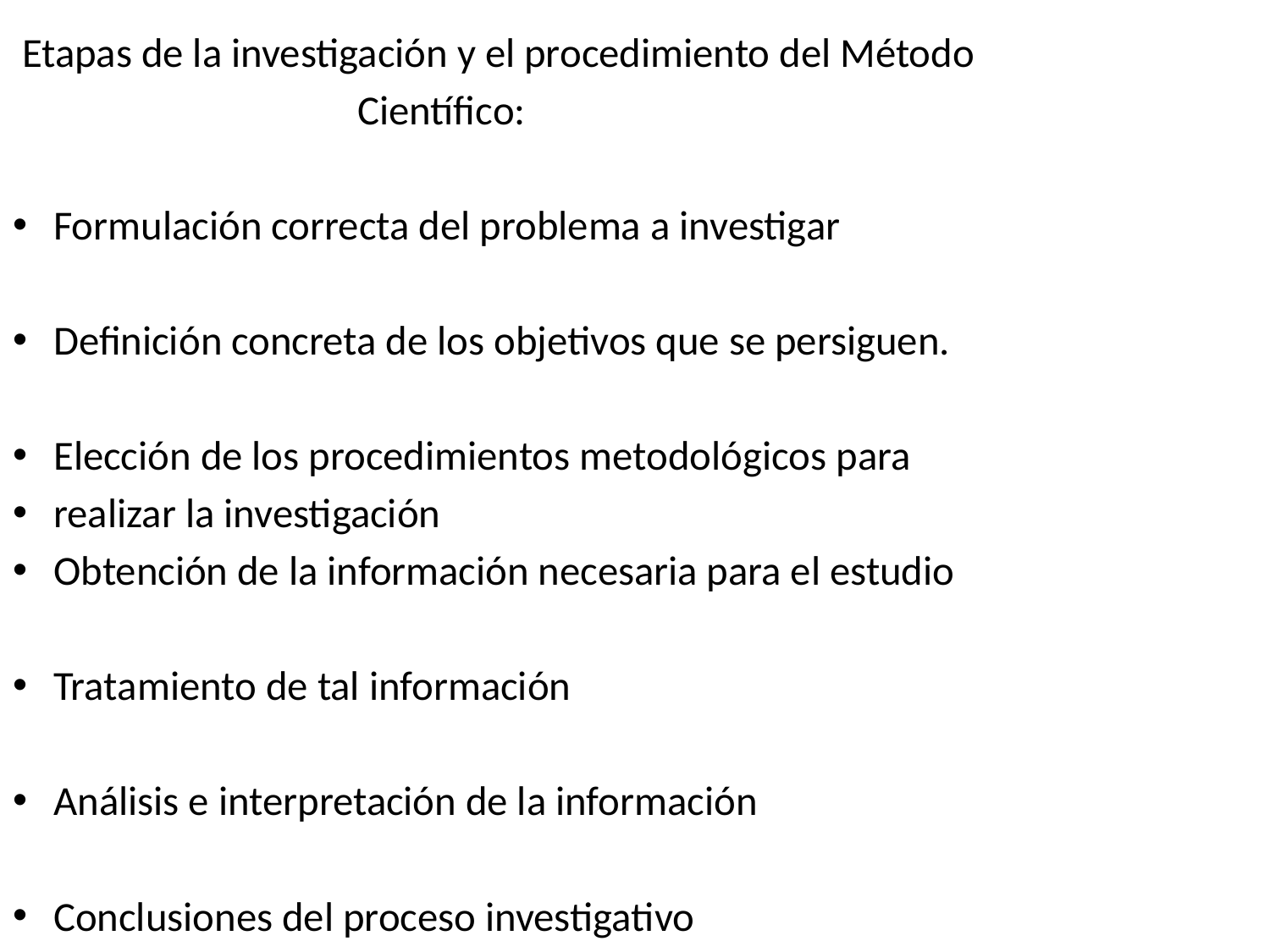

Etapas de la investigación y el procedimiento del Método
                                     Científico:

Formulación correcta del problema a investigar

Definición concreta de los objetivos que se persiguen.

Elección de los procedimientos metodológicos para
realizar la investigación
Obtención de la información necesaria para el estudio

Tratamiento de tal información

Análisis e interpretación de la información

Conclusiones del proceso investigativo